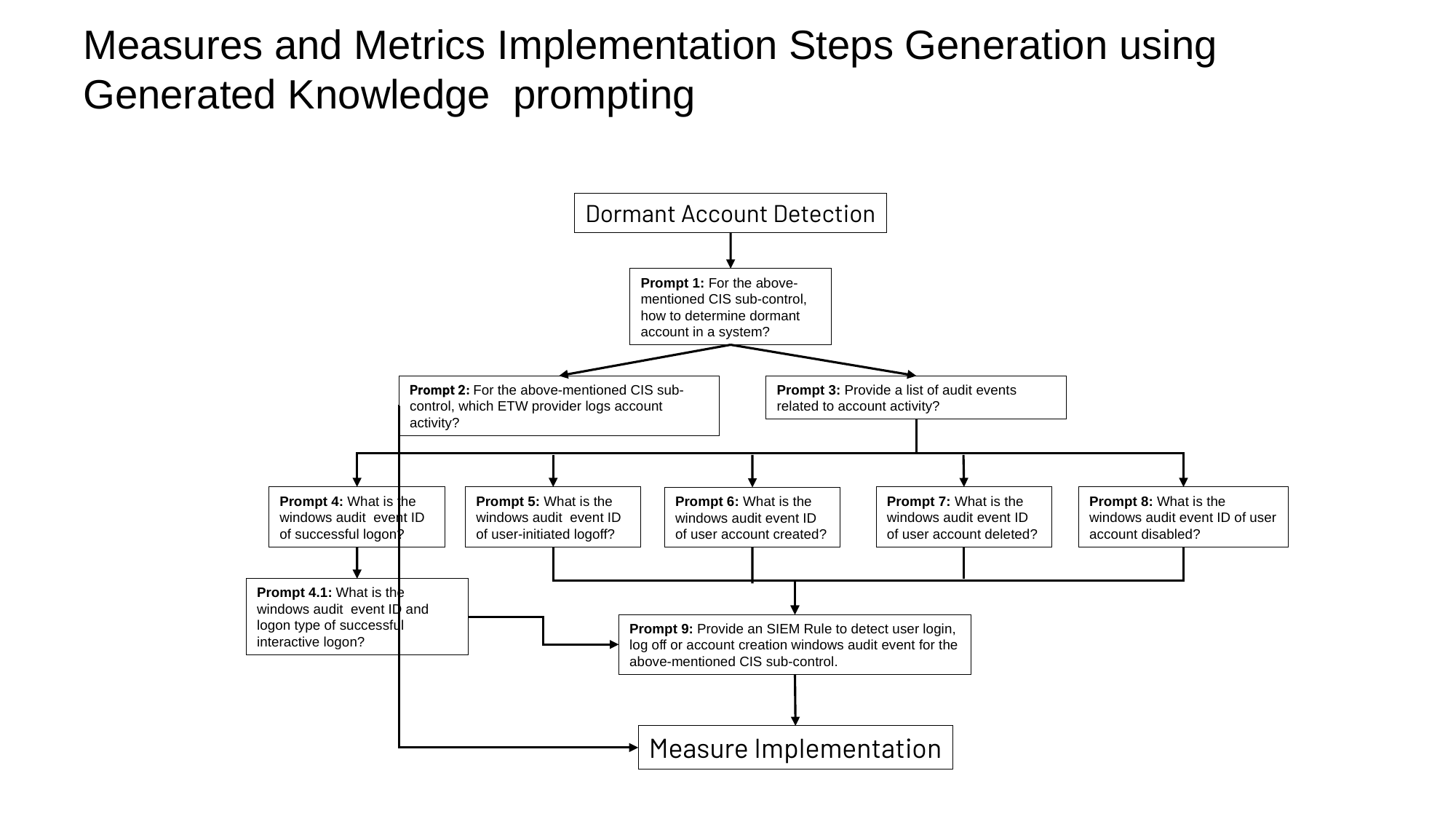

Measures and Metrics Implementation Steps Generation using Generated Knowledge  prompting
Dormant Account Detection
Prompt 1: For the above-mentioned CIS sub-control, how to determine dormant account in a system?
Prompt 2: For the above-mentioned CIS sub-control, which ETW provider logs account activity?
Prompt 3: Provide a list of audit events related to account activity?
Prompt 8: What is the windows audit event ID of user account disabled?
Prompt 4: What is the windows audit  event ID of successful logon?
Prompt 5: What is the windows audit  event ID of user-initiated logoff?
Prompt 7: What is the windows audit event ID of user account deleted?
Prompt 6: What is the windows audit event ID of user account created?
Prompt 4.1: What is the windows audit  event ID and logon type of successful interactive logon?
Prompt 9: Provide an SIEM Rule to detect user login, log off or account creation windows audit event for the above-mentioned CIS sub-control.
Measure Implementation